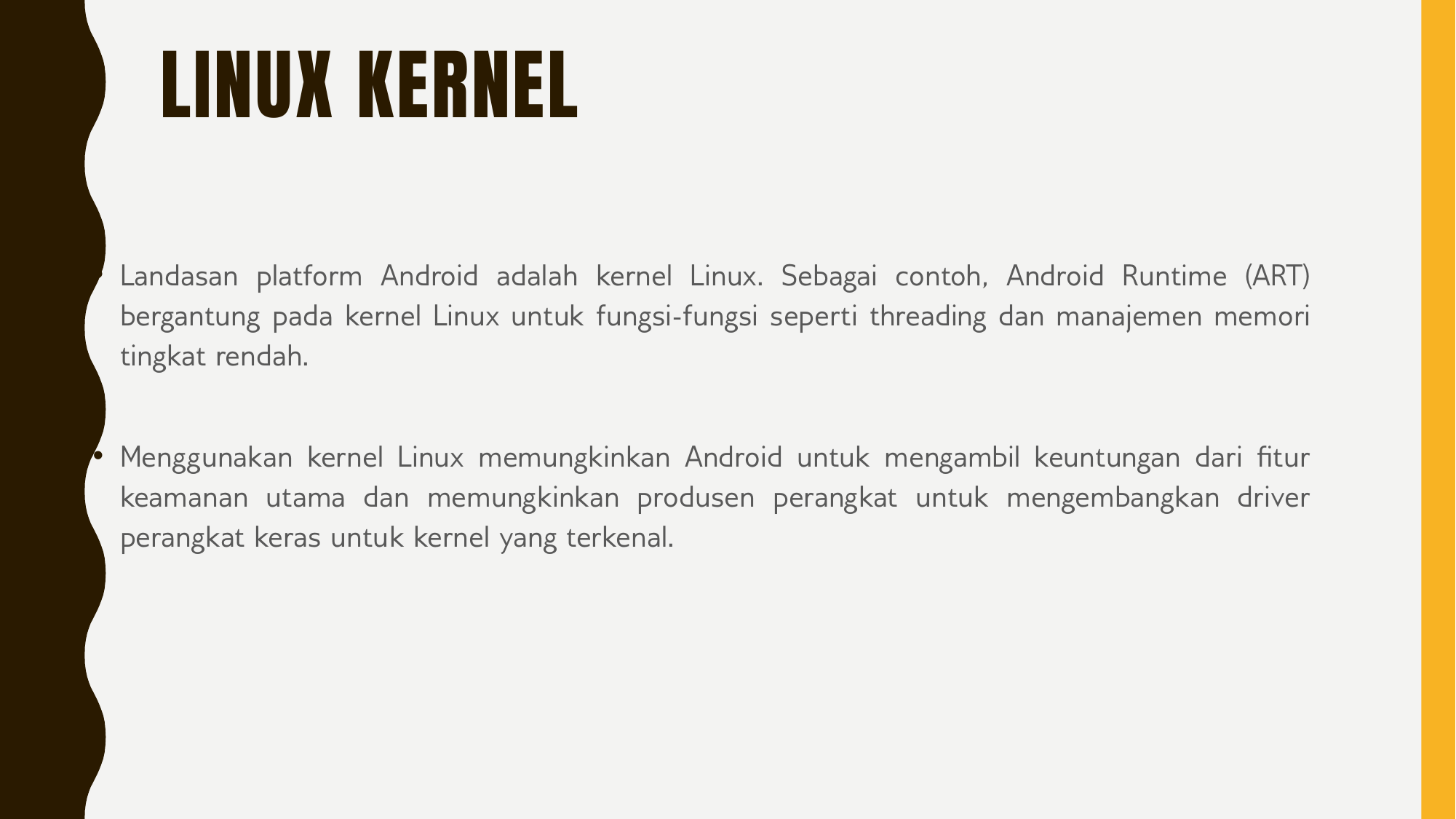

# Linux kernel
Landasan platform Android adalah kernel Linux. Sebagai contoh, Android Runtime (ART) bergantung pada kernel Linux untuk fungsi-fungsi seperti threading dan manajemen memori tingkat rendah.

Menggunakan kernel Linux memungkinkan Android untuk mengambil keuntungan dari fitur keamanan utama dan memungkinkan produsen perangkat untuk mengembangkan driver perangkat keras untuk kernel yang terkenal.